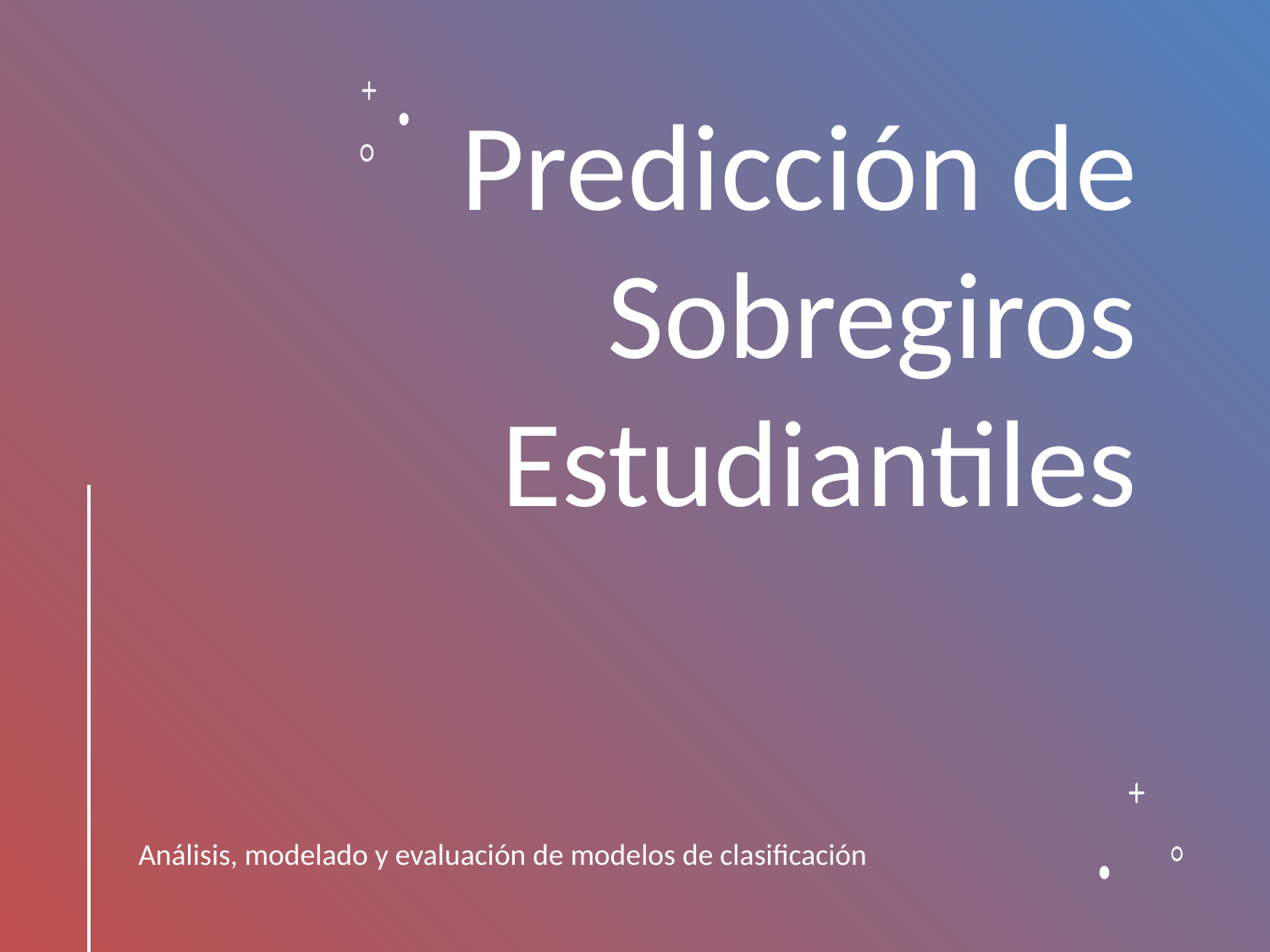

# Predicción de Sobregiros Estudiantiles

Análisis, modelado y evaluación de modelos de clasificación